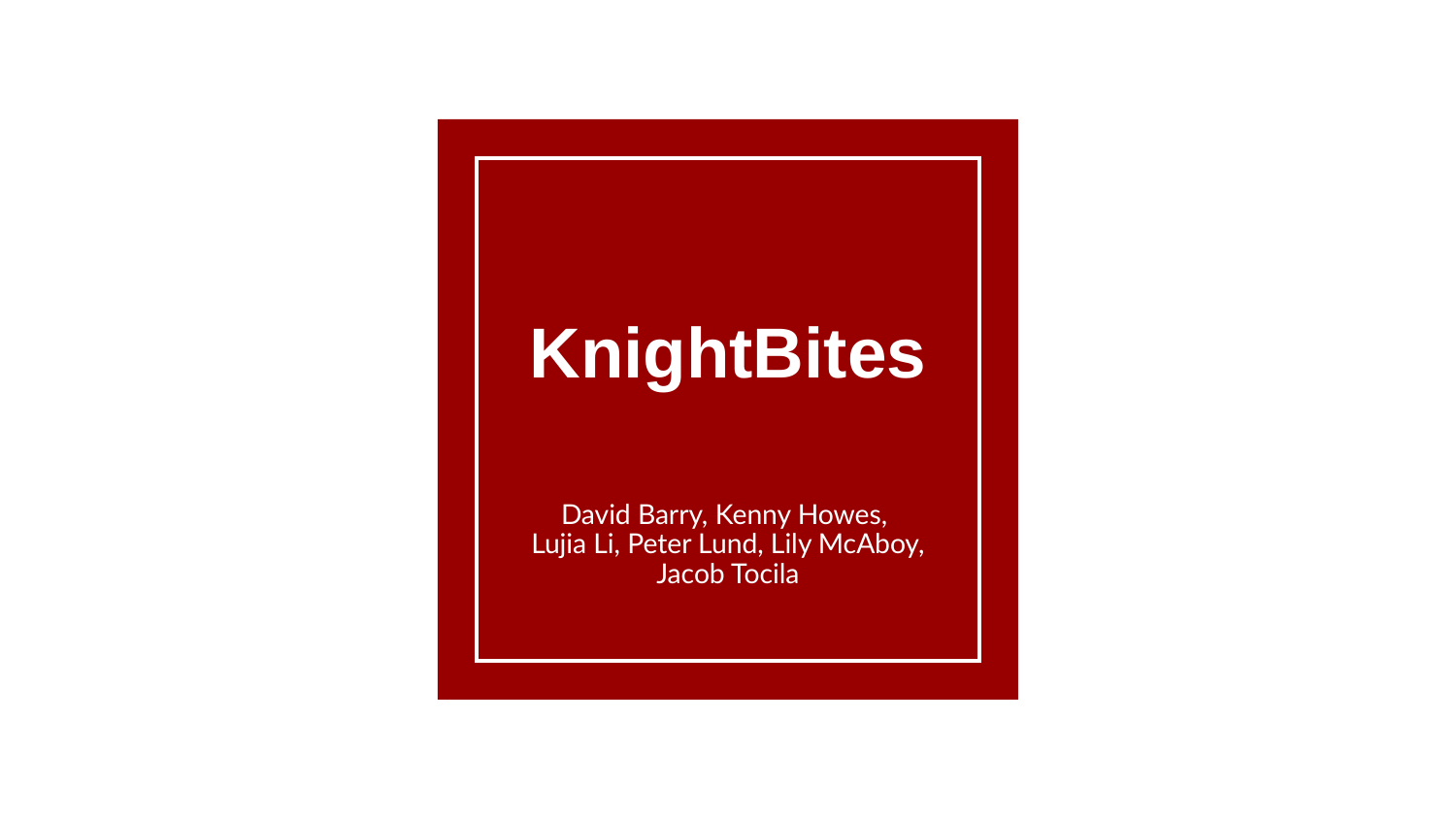

# KnightBites
David Barry, Kenny Howes,
Lujia Li, Peter Lund, Lily McAboy, Jacob Tocila